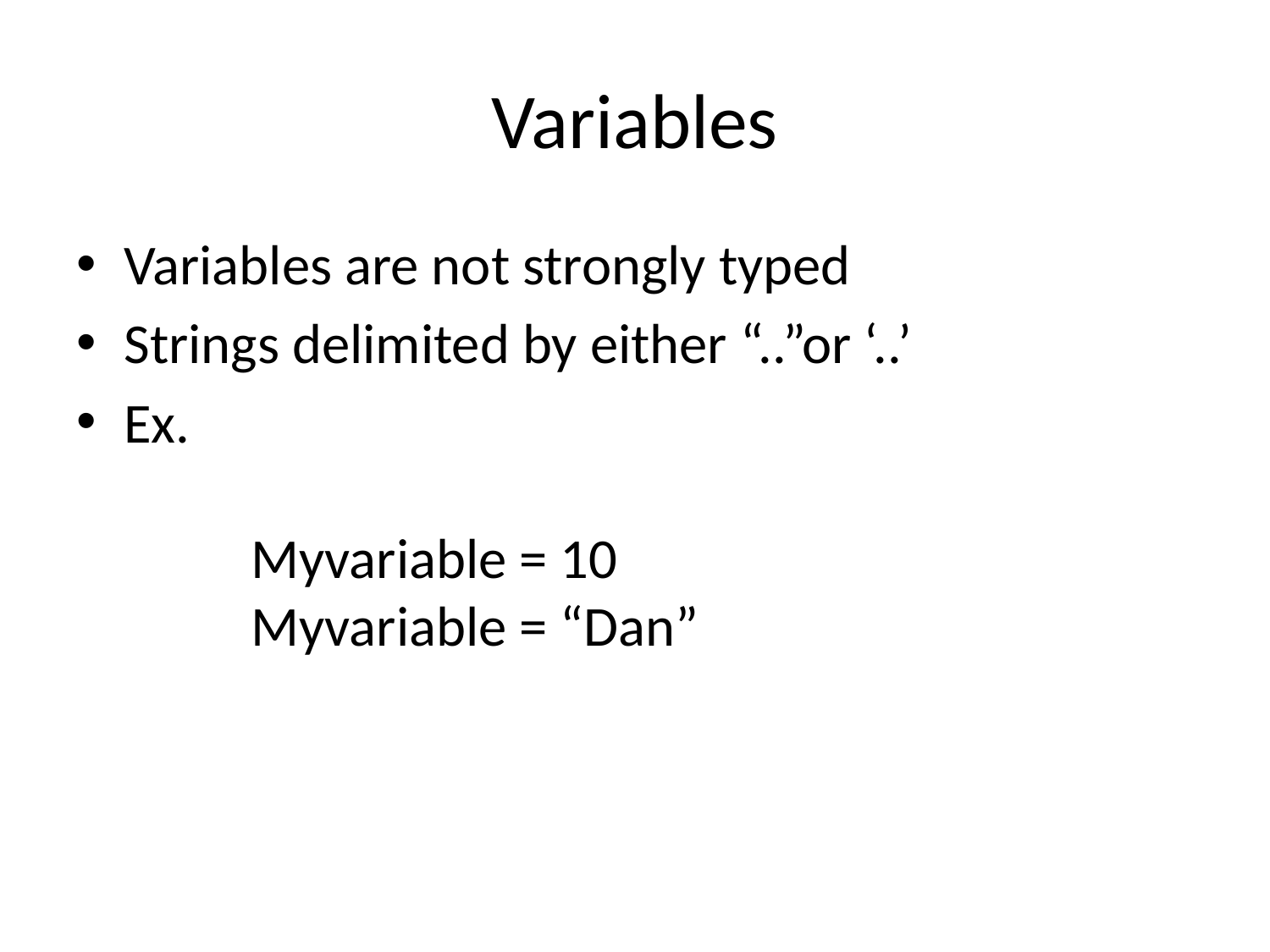

# Variables
Variables are not strongly typed
Strings delimited by either “..”or ‘..’
Ex.
	Myvariable = 10
	Myvariable = “Dan”